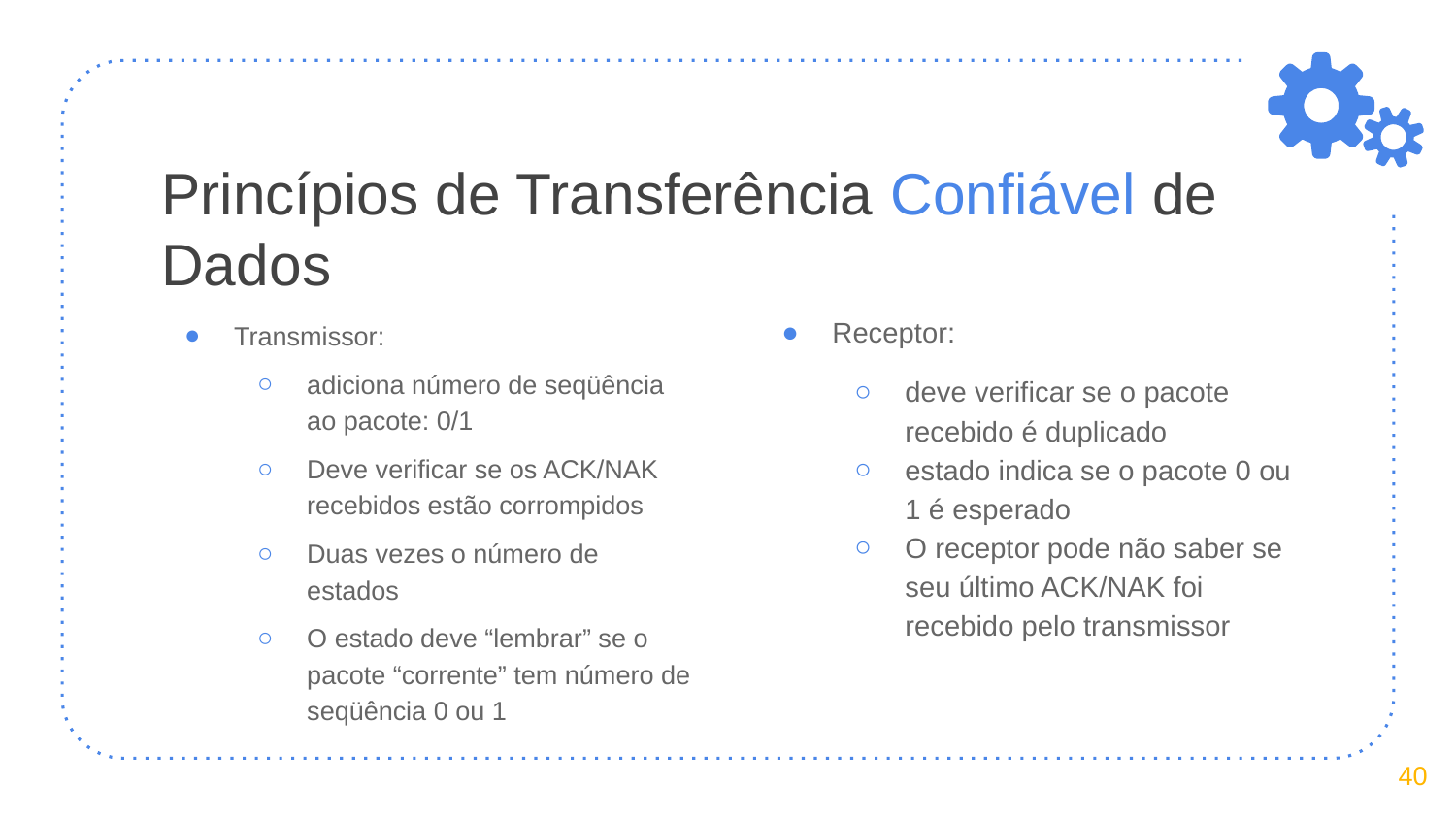

# Princípios de Transferência Confiável de Dados
Transmissor:
adiciona número de seqüência ao pacote: 0/1
Deve verificar se os ACK/NAK recebidos estão corrompidos
Duas vezes o número de estados
O estado deve “lembrar” se o pacote “corrente” tem número de seqüência 0 ou 1
Receptor:
deve verificar se o pacote recebido é duplicado
estado indica se o pacote 0 ou 1 é esperado
O receptor pode não saber se seu último ACK/NAK foi recebido pelo transmissor
40